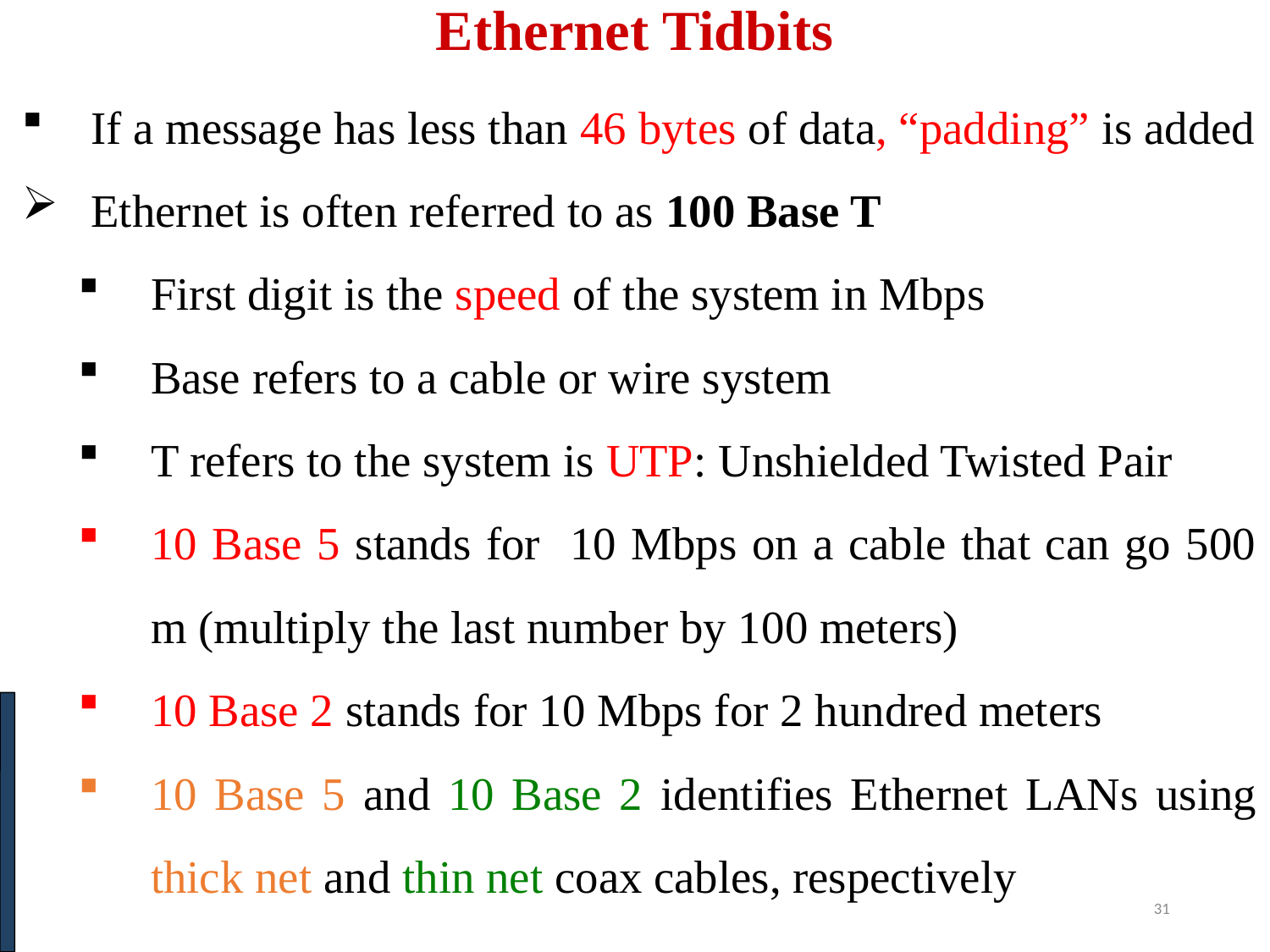

# Ethernet Tidbits
If a message has less than 46 bytes of data, “padding” is added
Ethernet is often referred to as 100 Base T
First digit is the speed of the system in Mbps
Base refers to a cable or wire system
T refers to the system is UTP: Unshielded Twisted Pair
10 Base 5 stands for  10 Mbps on a cable that can go 500 m (multiply the last number by 100 meters)
10 Base 2 stands for 10 Mbps for 2 hundred meters
10 Base 5 and 10 Base 2 identifies Ethernet LANs using thick net and thin net coax cables, respectively

31